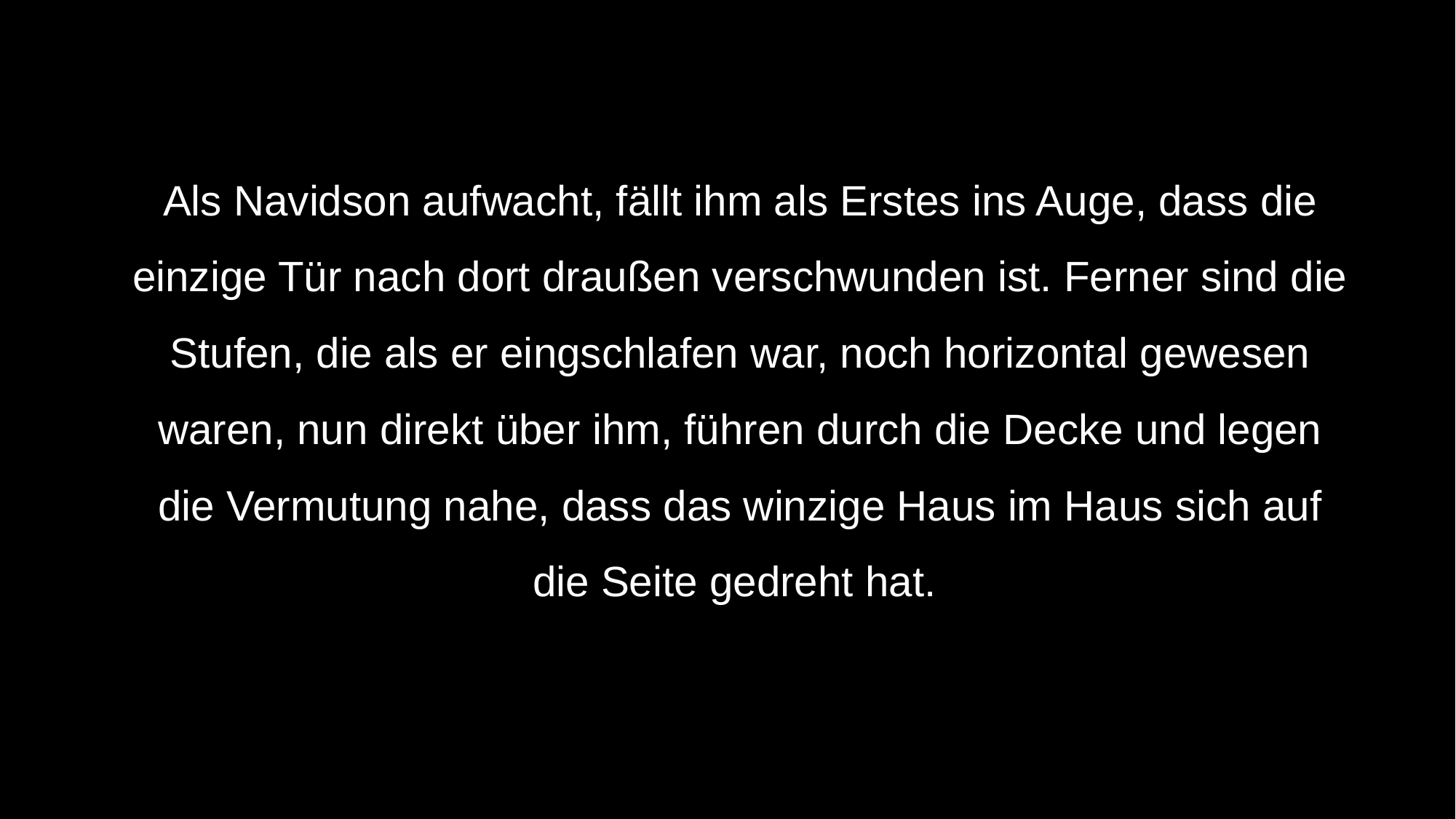

Als Navidson aufwacht, fällt ihm als Erstes ins Auge, dass die einzige Tür nach dort draußen verschwunden ist. Ferner sind die Stufen, die als er eingschlafen war, noch horizontal gewesen waren, nun direkt über ihm, führen durch die Decke und legen die Vermutung nahe, dass das winzige Haus im Haus sich auf die Seite gedreht hat.